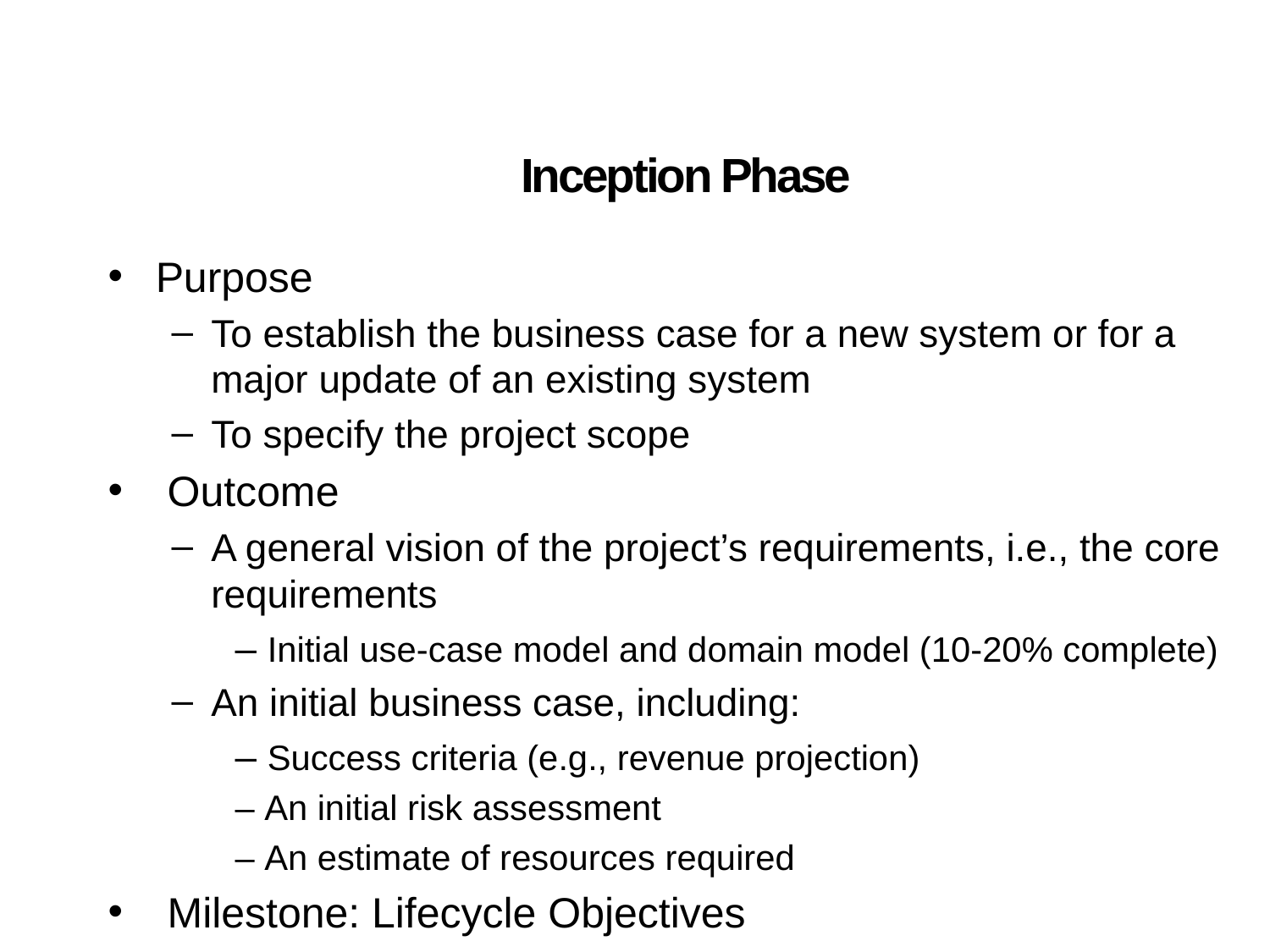

# Inception Phase
Purpose
To establish the business case for a new system or for a major update of an existing system
To specify the project scope
 Outcome
A general vision of the project’s requirements, i.e., the core requirements
– Initial use-case model and domain model (10-20% complete)
An initial business case, including:
– Success criteria (e.g., revenue projection)
– An initial risk assessment
– An estimate of resources required
 Milestone: Lifecycle Objectives